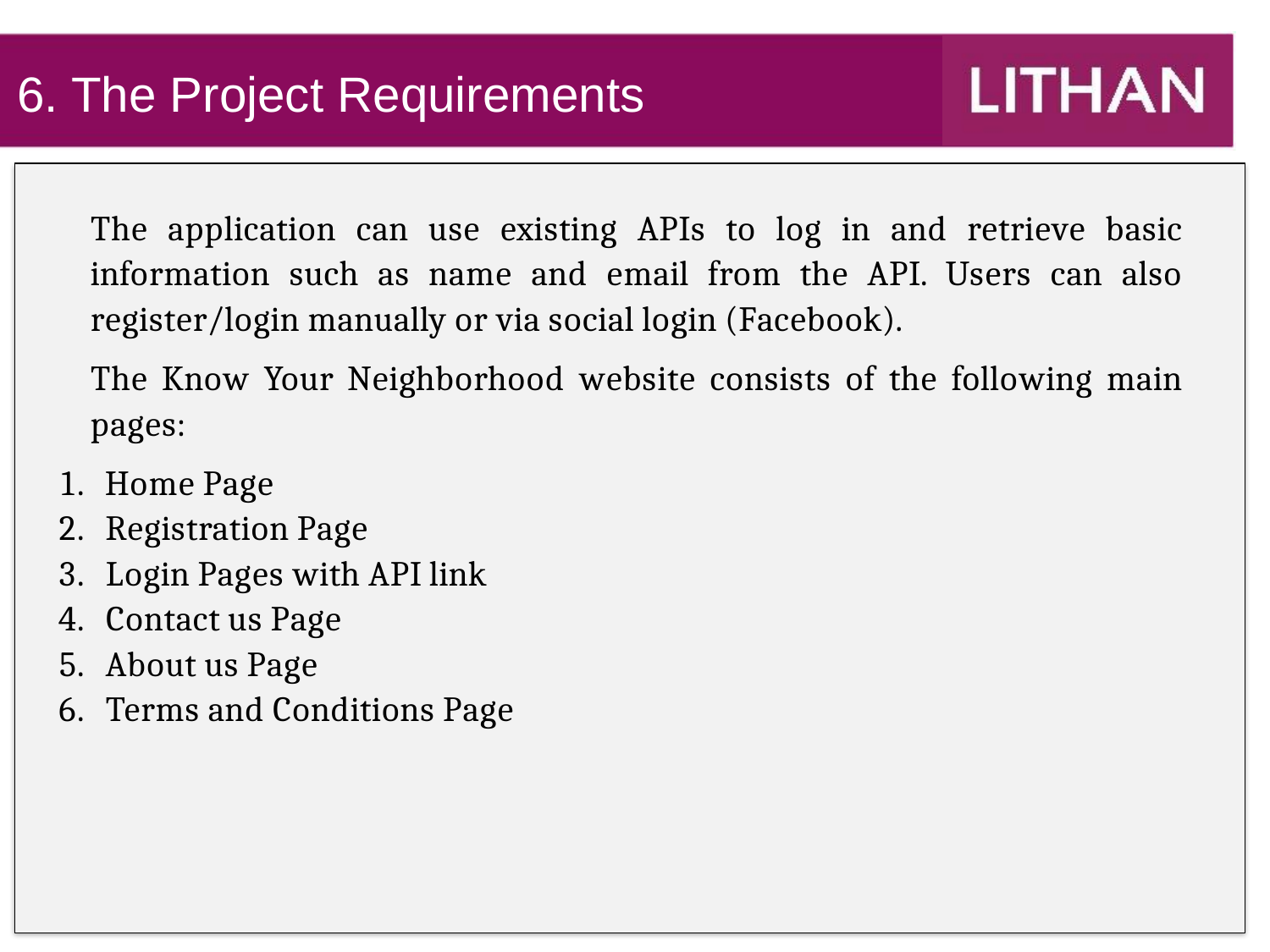

6. The Project Requirements

The application can use existing APIs to log in and retrieve basic information such as name and email from the API. Users can also register/login manually or via social login (Facebook).
The Know Your Neighborhood website consists of the following main pages:
Home Page
Registration Page
Login Pages with API link
Contact us Page
About us Page
Terms and Conditions Page